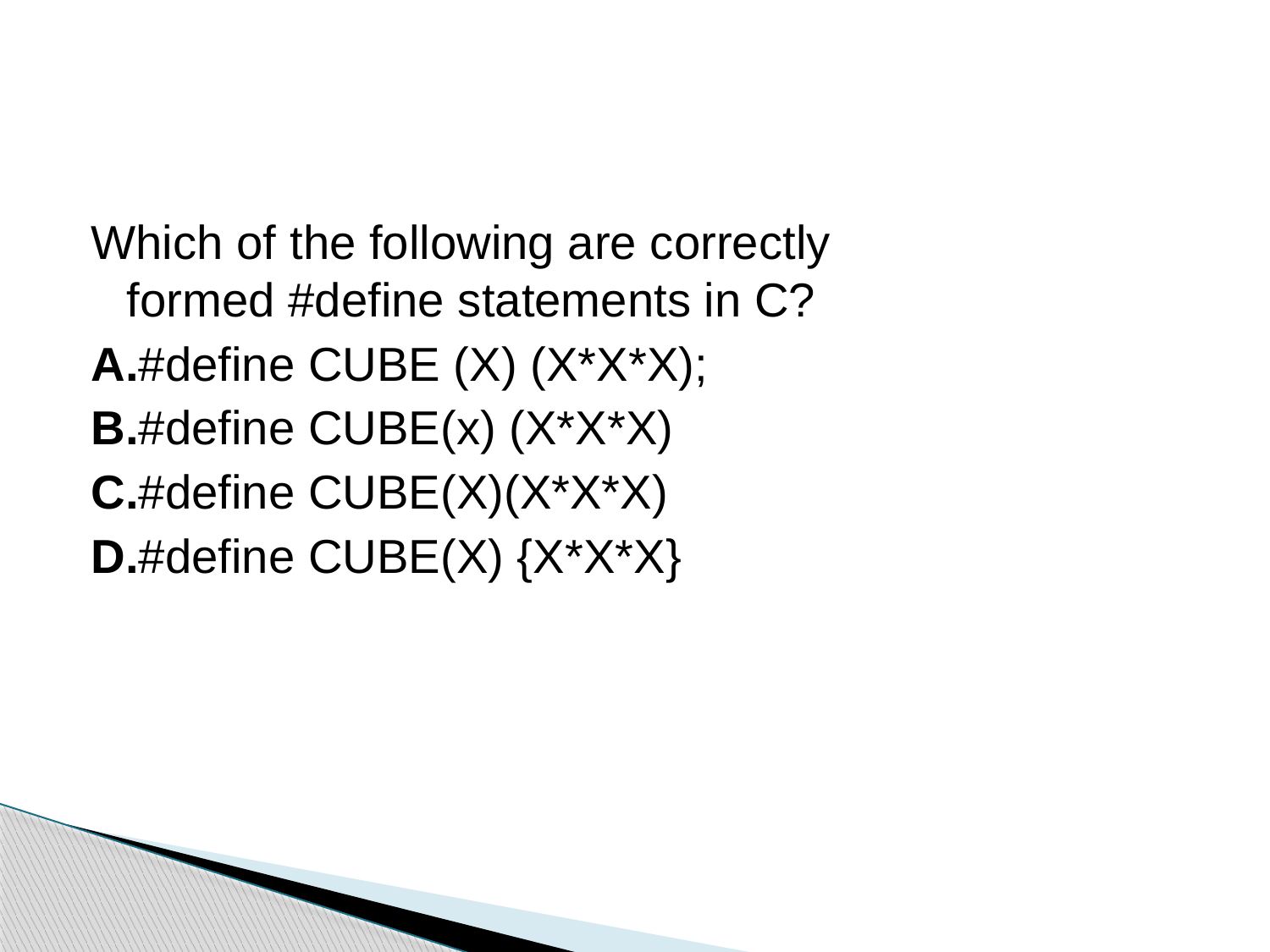

Which of the following are correctly formed #define statements in C?
A.#define CUBE (X) (X*X*X);
B.#define CUBE(x) (X*X*X)
C.#define CUBE(X)(X*X*X)
D.#define CUBE(X) {X*X*X}